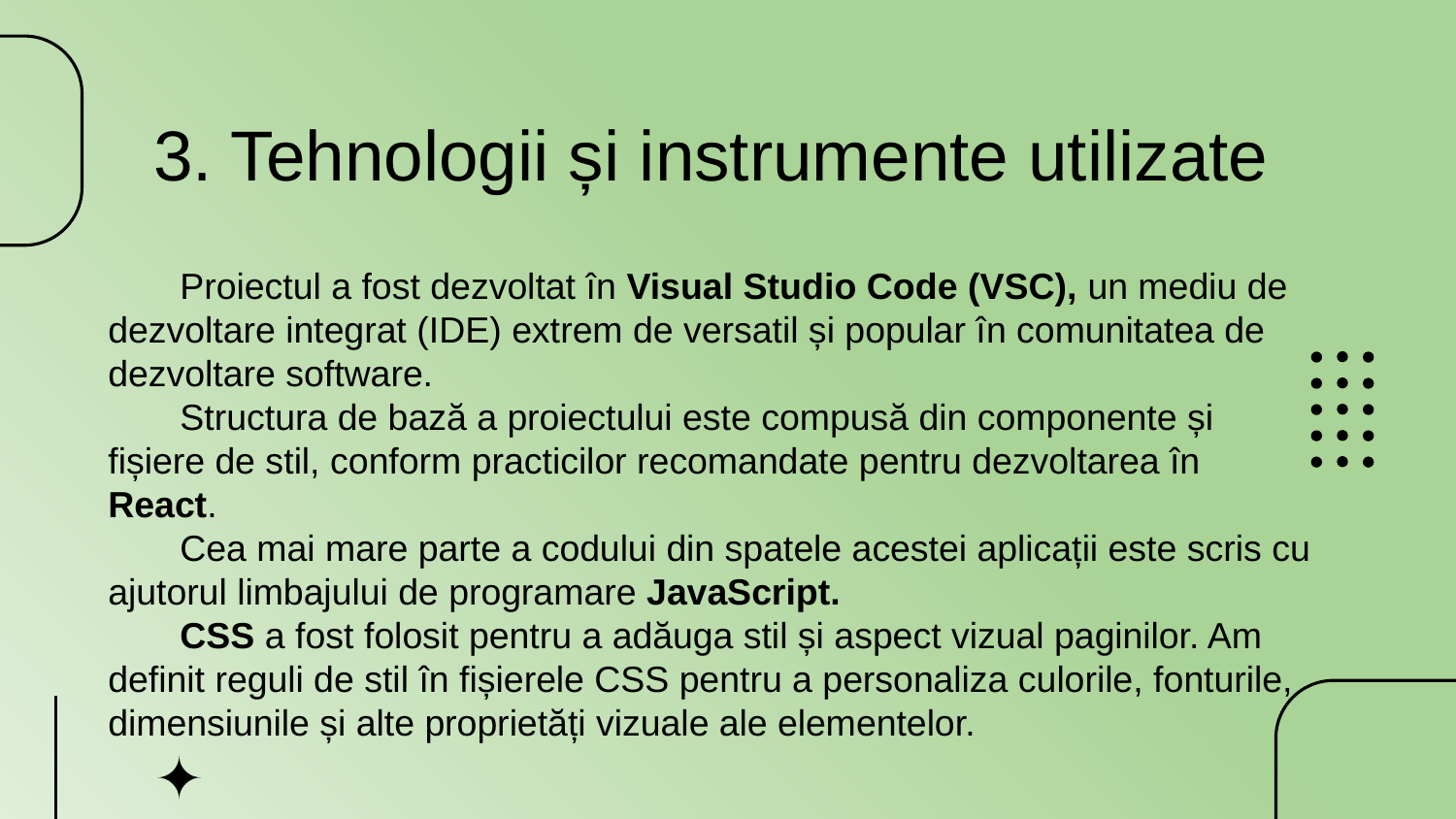

# 3. Tehnologii și instrumente utilizate
Proiectul a fost dezvoltat în Visual Studio Code (VSC), un mediu de dezvoltare integrat (IDE) extrem de versatil și popular în comunitatea de dezvoltare software.
Structura de bază a proiectului este compusă din componente și fișiere de stil, conform practicilor recomandate pentru dezvoltarea în React.
Cea mai mare parte a codului din spatele acestei aplicații este scris cu ajutorul limbajului de programare JavaScript.
CSS a fost folosit pentru a adăuga stil și aspect vizual paginilor. Am definit reguli de stil în fișierele CSS pentru a personaliza culorile, fonturile, dimensiunile și alte proprietăți vizuale ale elementelor.